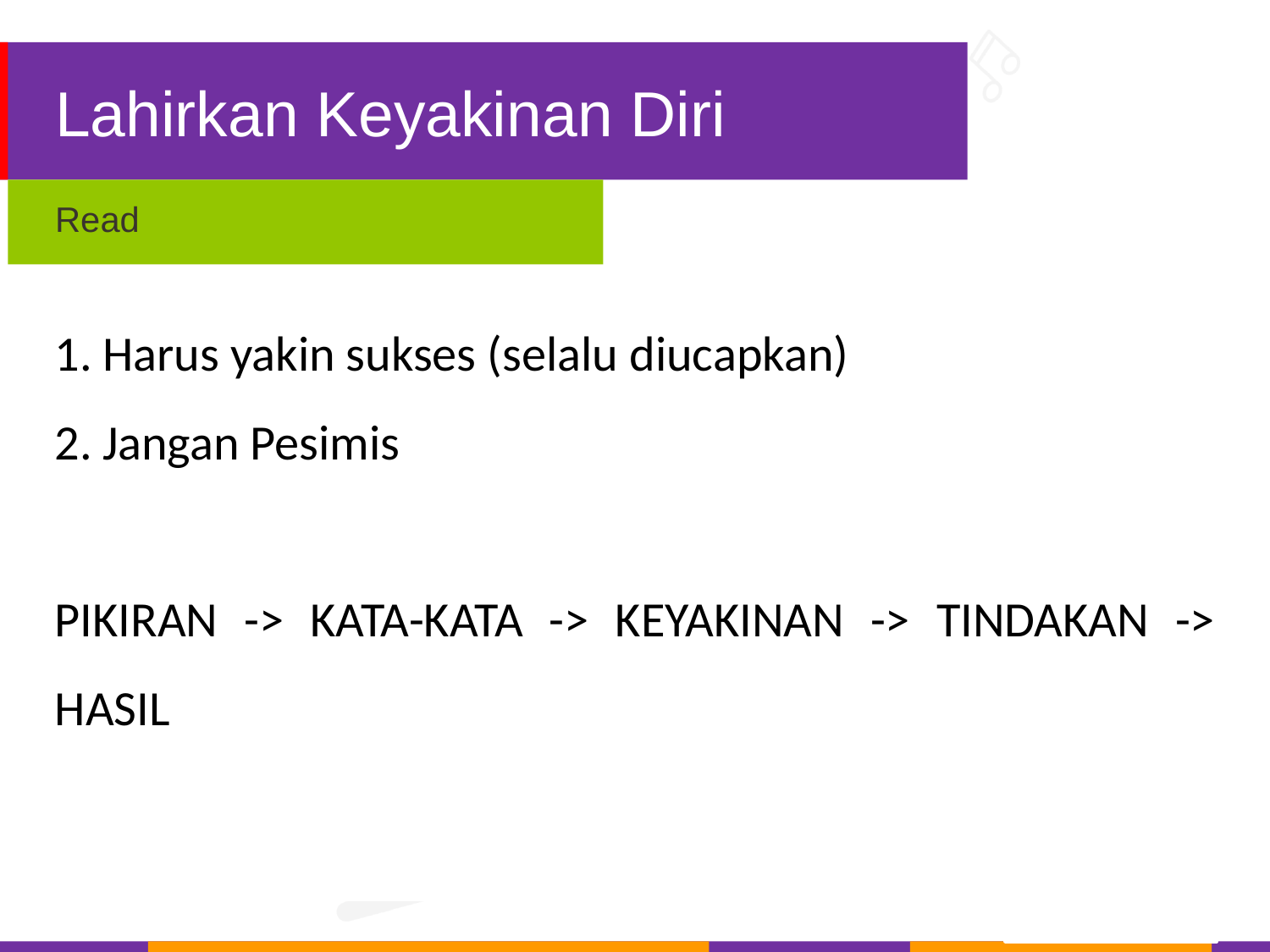

# Lahirkan Keyakinan Diri
Read
Harus yakin sukses (selalu diucapkan)
Jangan Pesimis

PIKIRAN -> KATA-KATA -> KEYAKINAN -> TINDAKAN -> HASIL